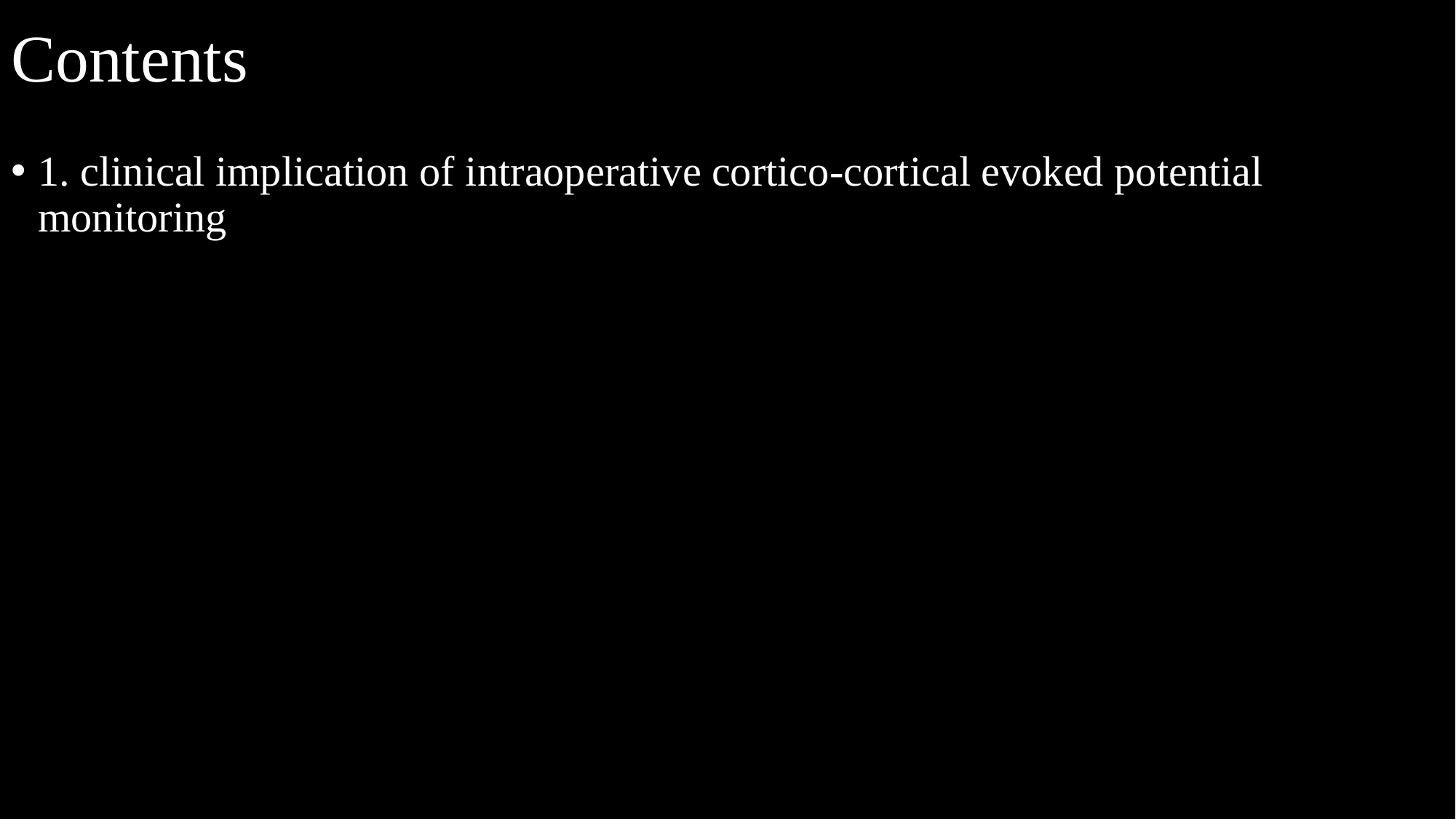

# Contents
1. clinical implication of intraoperative cortico-cortical evoked potential monitoring